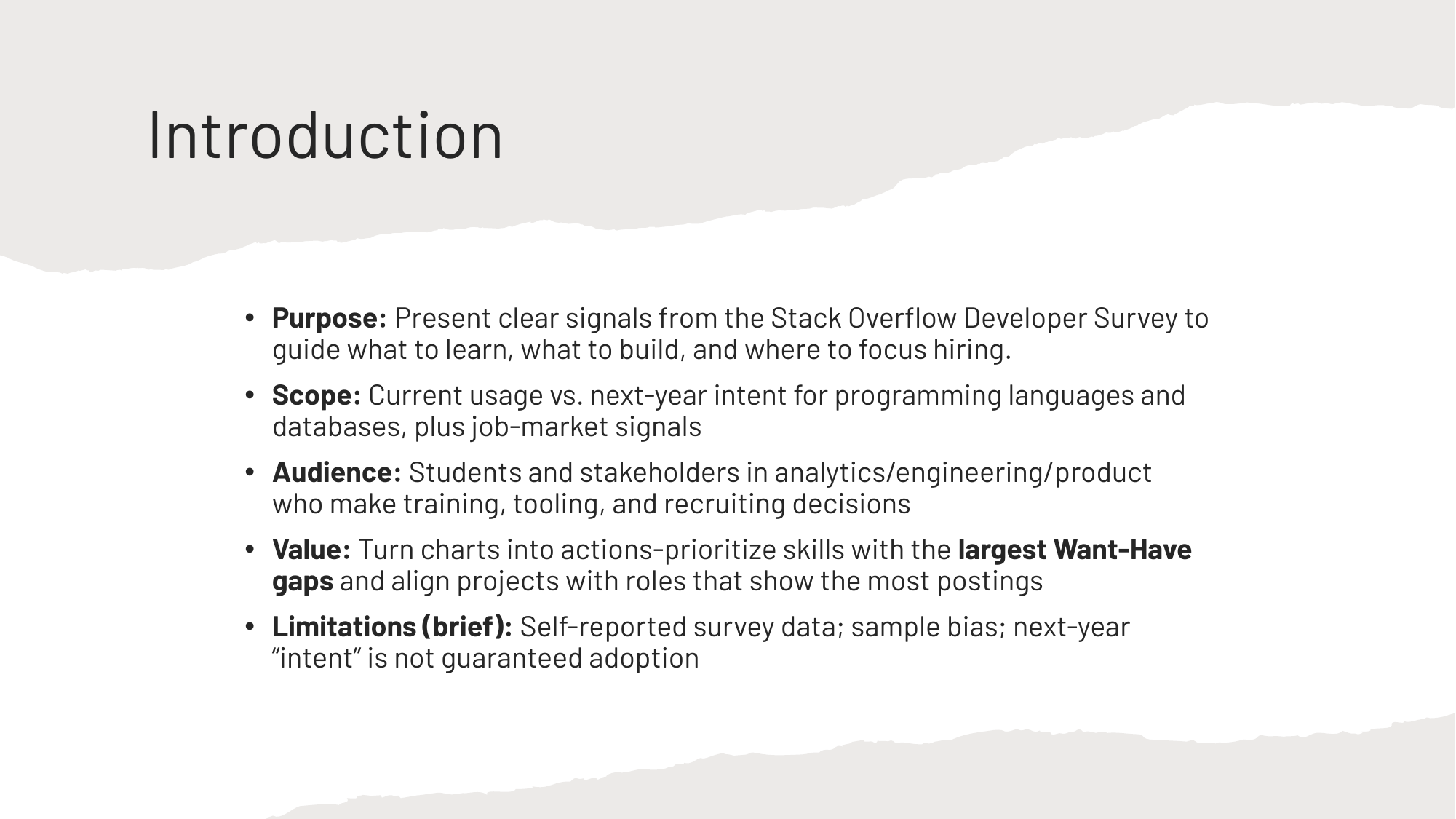

# Introduction
Purpose: Present clear signals from the Stack Overflow Developer Survey to guide what to learn, what to build, and where to focus hiring.
Scope: Current usage vs. next-year intent for programming languages and databases, plus job-market signals
Audience: Students and stakeholders in analytics/engineering/product who make training, tooling, and recruiting decisions
Value: Turn charts into actions-prioritize skills with the largest Want-Have gaps and align projects with roles that show the most postings
Limitations (brief): Self-reported survey data; sample bias; next-year “intent” is not guaranteed adoption